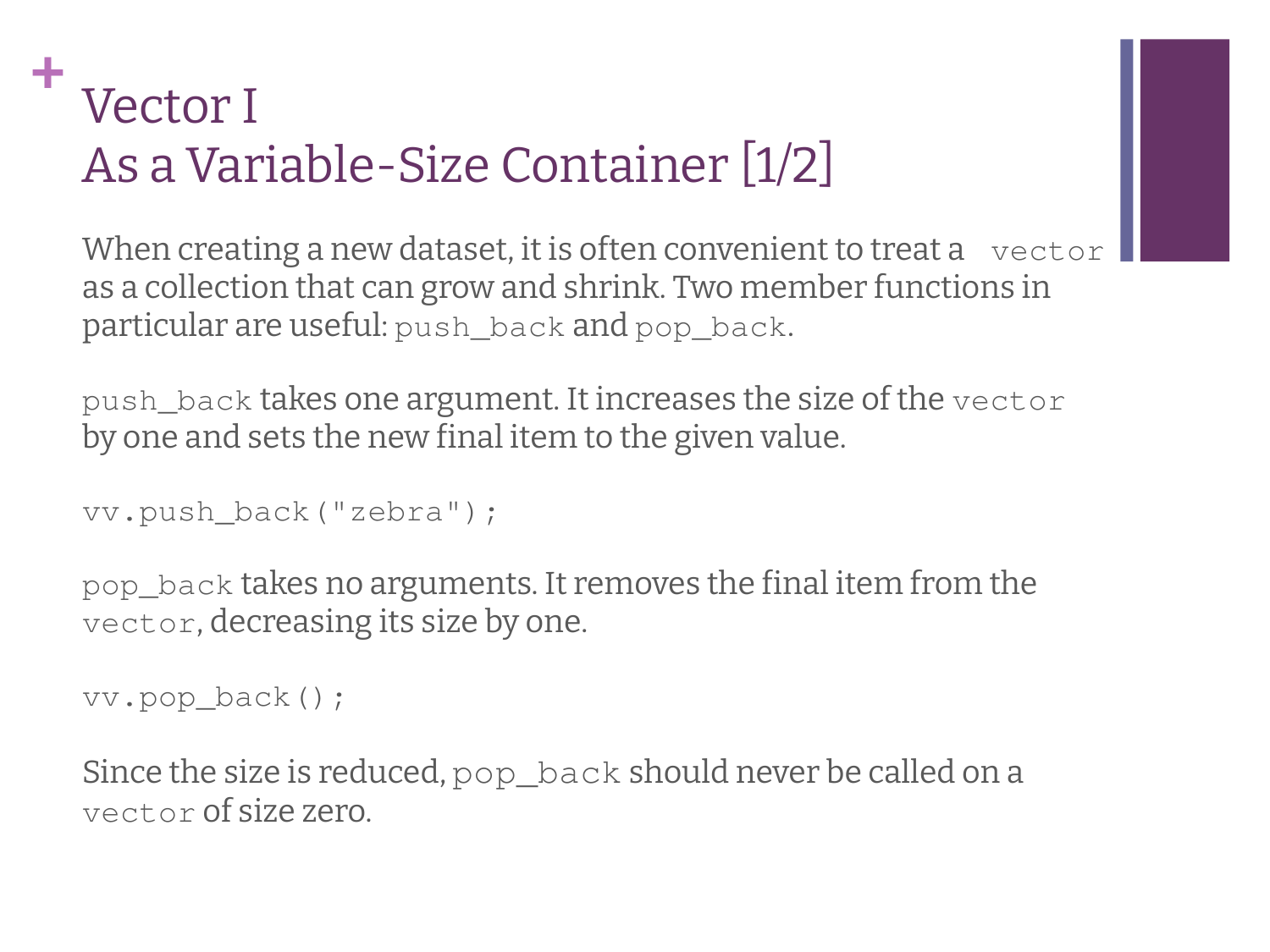

# Vector I As a Variable-Size Container [1/2]
When creating a new dataset, it is often convenient to treat a  vector as a collection that can grow and shrink. Two member functions in particular are useful: push_back and pop_back.
push_back takes one argument. It increases the size of the vector by one and sets the new final item to the given value.
vv.push_back("zebra");
pop_back takes no arguments. It removes the final item from the vector, decreasing its size by one.
vv.pop_back();
Since the size is reduced, pop_back should never be called on a vector of size zero.